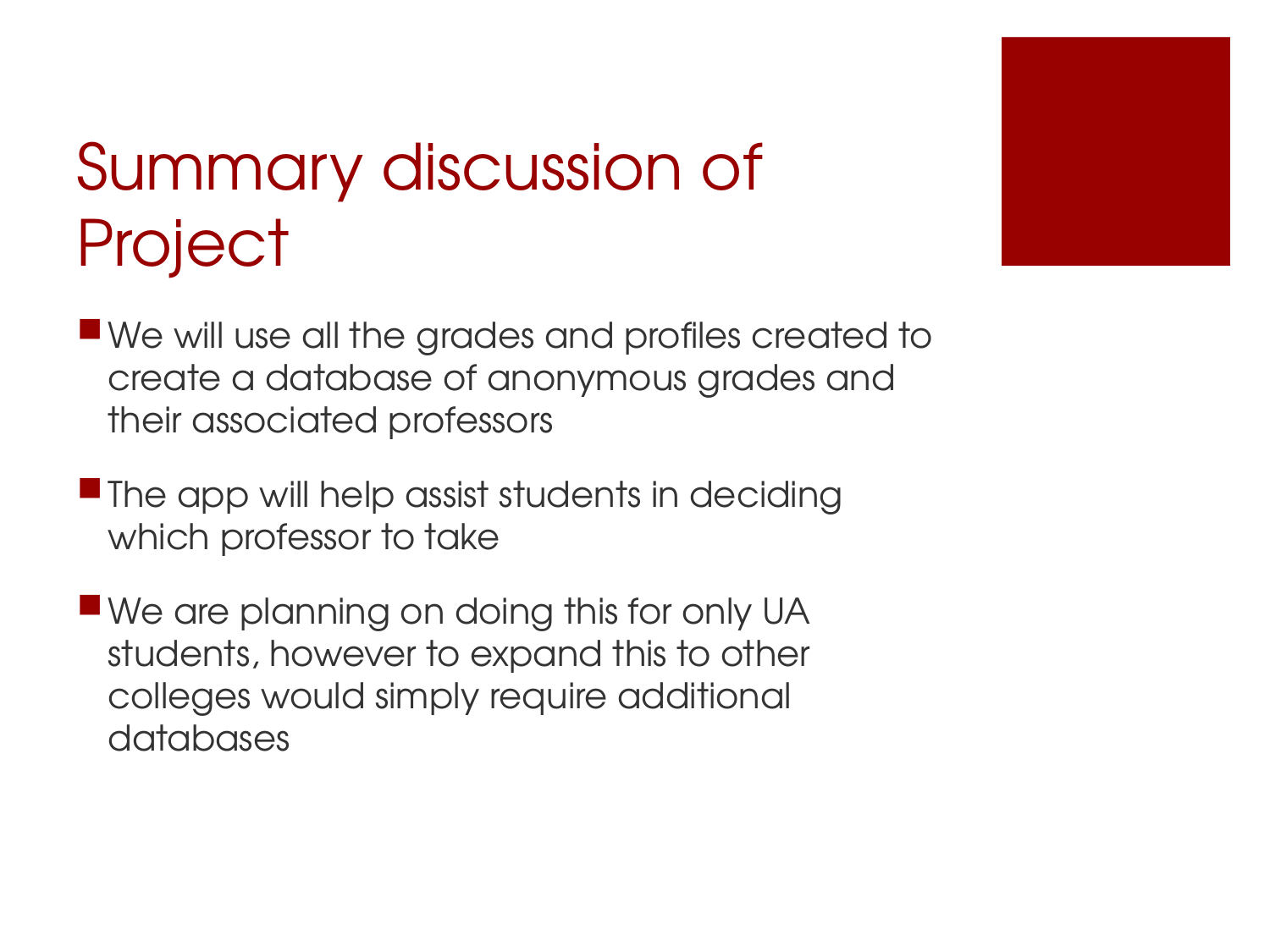

# Summary discussion of Project
We will use all the grades and profiles created to create a database of anonymous grades and their associated professors
The app will help assist students in deciding which professor to take
We are planning on doing this for only UA students, however to expand this to other colleges would simply require additional databases